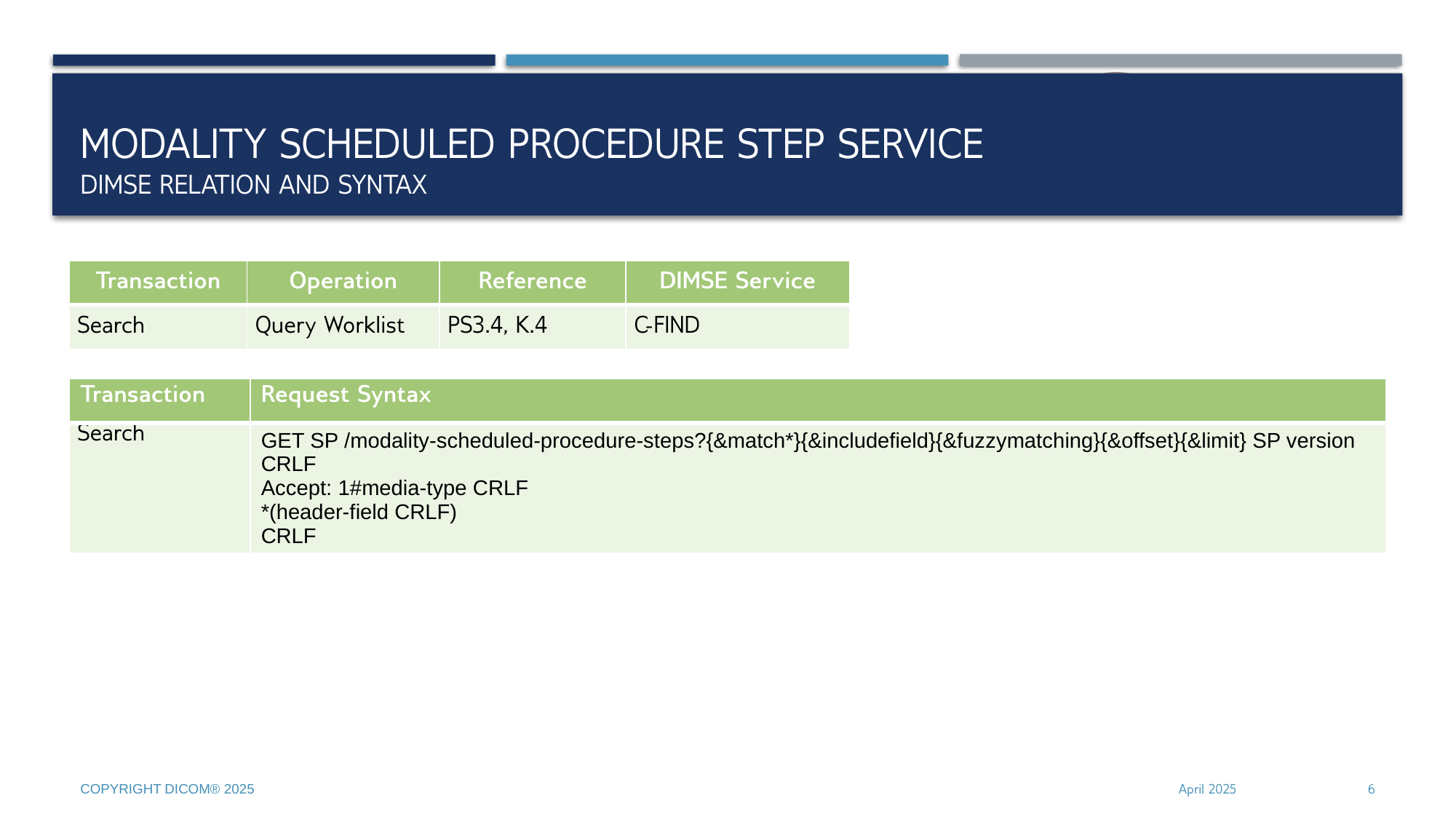

# Modality Scheduled Procedure Step Service DIMSE Relation and SYNTAX
| Transaction | Operation | Reference | DIMSE Service |
| --- | --- | --- | --- |
| Search | Query Worklist | PS3.4, K.4 | C-FIND |
| Transaction | Request Syntax |
| --- | --- |
| Search | GET SP /modality-scheduled-procedure-steps?{&match\*}{&includefield}{&fuzzymatching}{&offset}{&limit} SP version CRLF Accept: 1#media-type CRLF \*(header-field CRLF) CRLF |
Copyright DICOM® 2025
April 2025
6